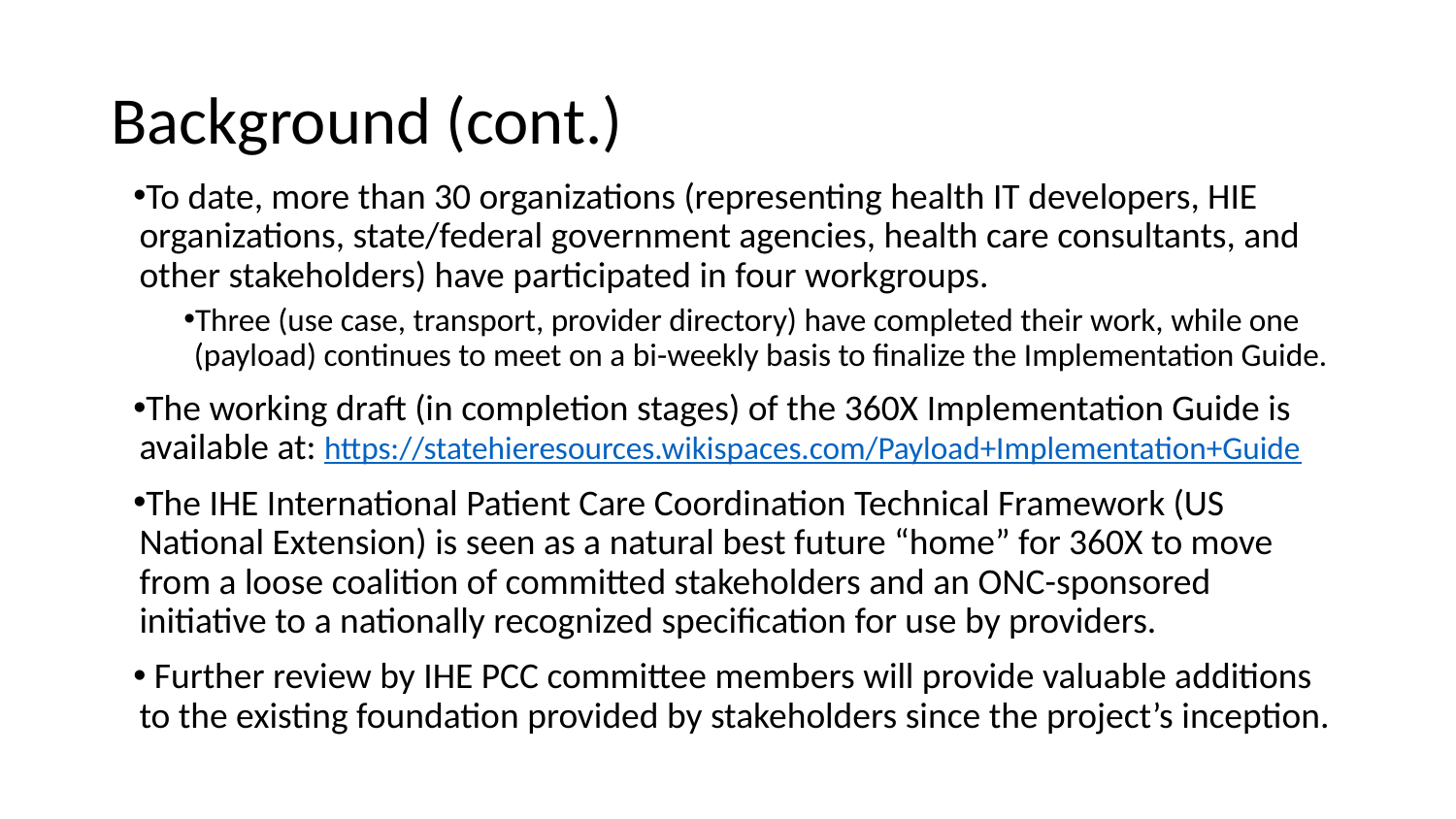

# Background (cont.)
To date, more than 30 organizations (representing health IT developers, HIE organizations, state/federal government agencies, health care consultants, and other stakeholders) have participated in four workgroups.
Three (use case, transport, provider directory) have completed their work, while one (payload) continues to meet on a bi-weekly basis to finalize the Implementation Guide.
The working draft (in completion stages) of the 360X Implementation Guide is available at: https://statehieresources.wikispaces.com/Payload+Implementation+Guide
The IHE International Patient Care Coordination Technical Framework (US National Extension) is seen as a natural best future “home” for 360X to move from a loose coalition of committed stakeholders and an ONC-sponsored initiative to a nationally recognized specification for use by providers.
 Further review by IHE PCC committee members will provide valuable additions to the existing foundation provided by stakeholders since the project’s inception.